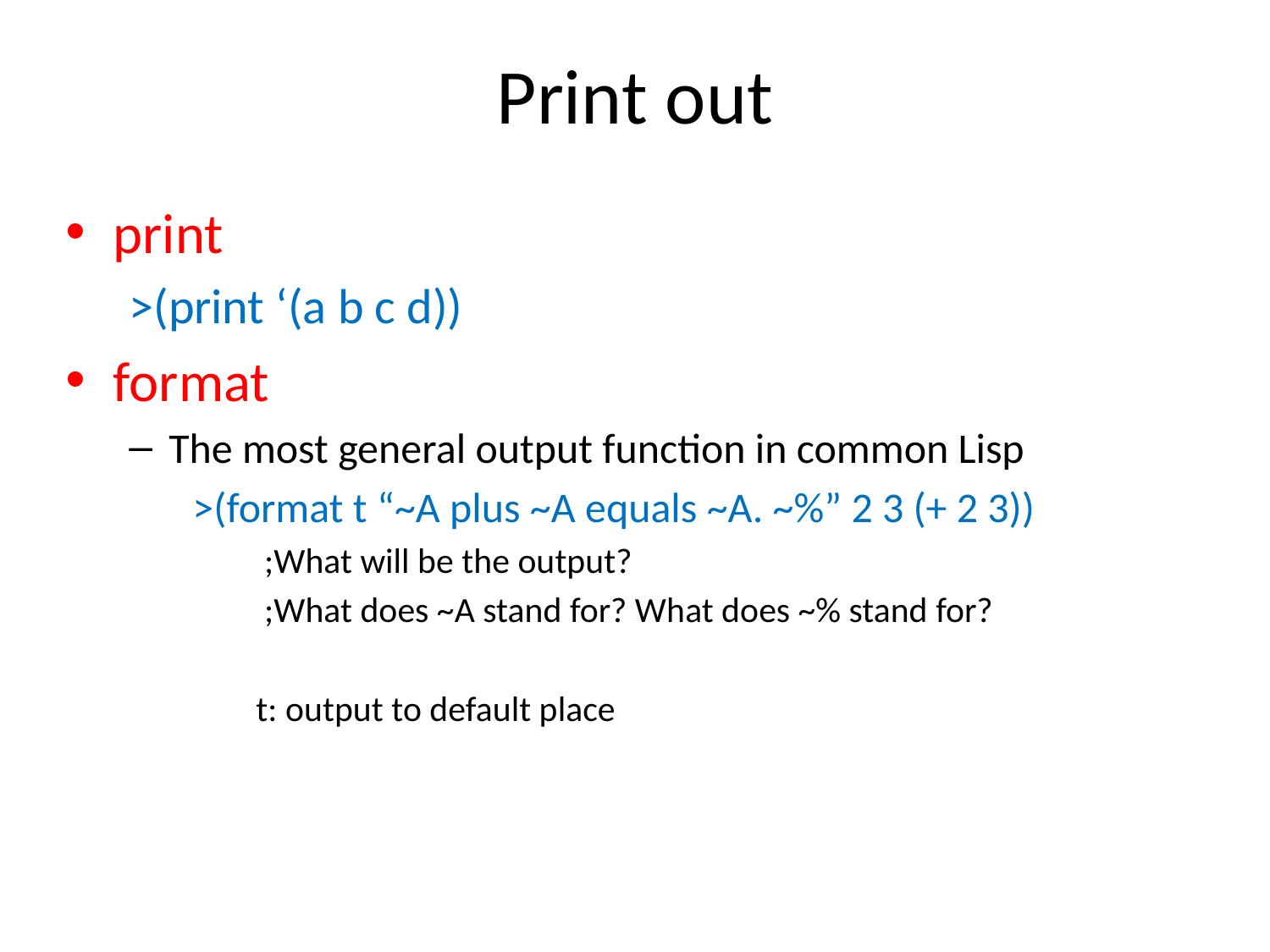

# Print out
print
>(print ‘(a b c d))
format
The most general output function in common Lisp
>(format t “~A plus ~A equals ~A. ~%” 2 3 (+ 2 3))
 ;What will be the output?
 ;What does ~A stand for? What does ~% stand for?

t: output to default place